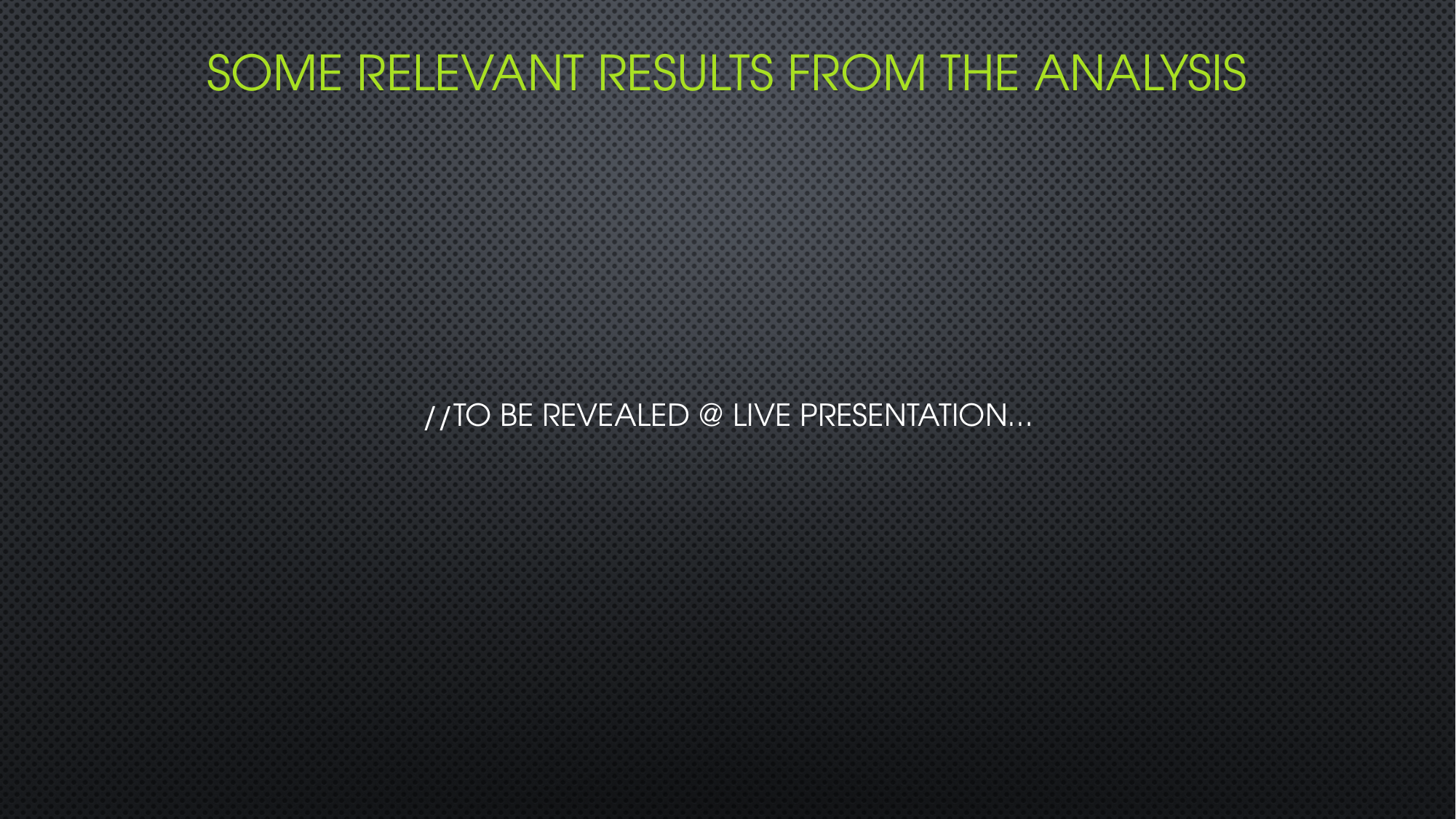

# Some relevant results from the analysis
//TO BE REVEALED @ LIVE PRESENTATION…